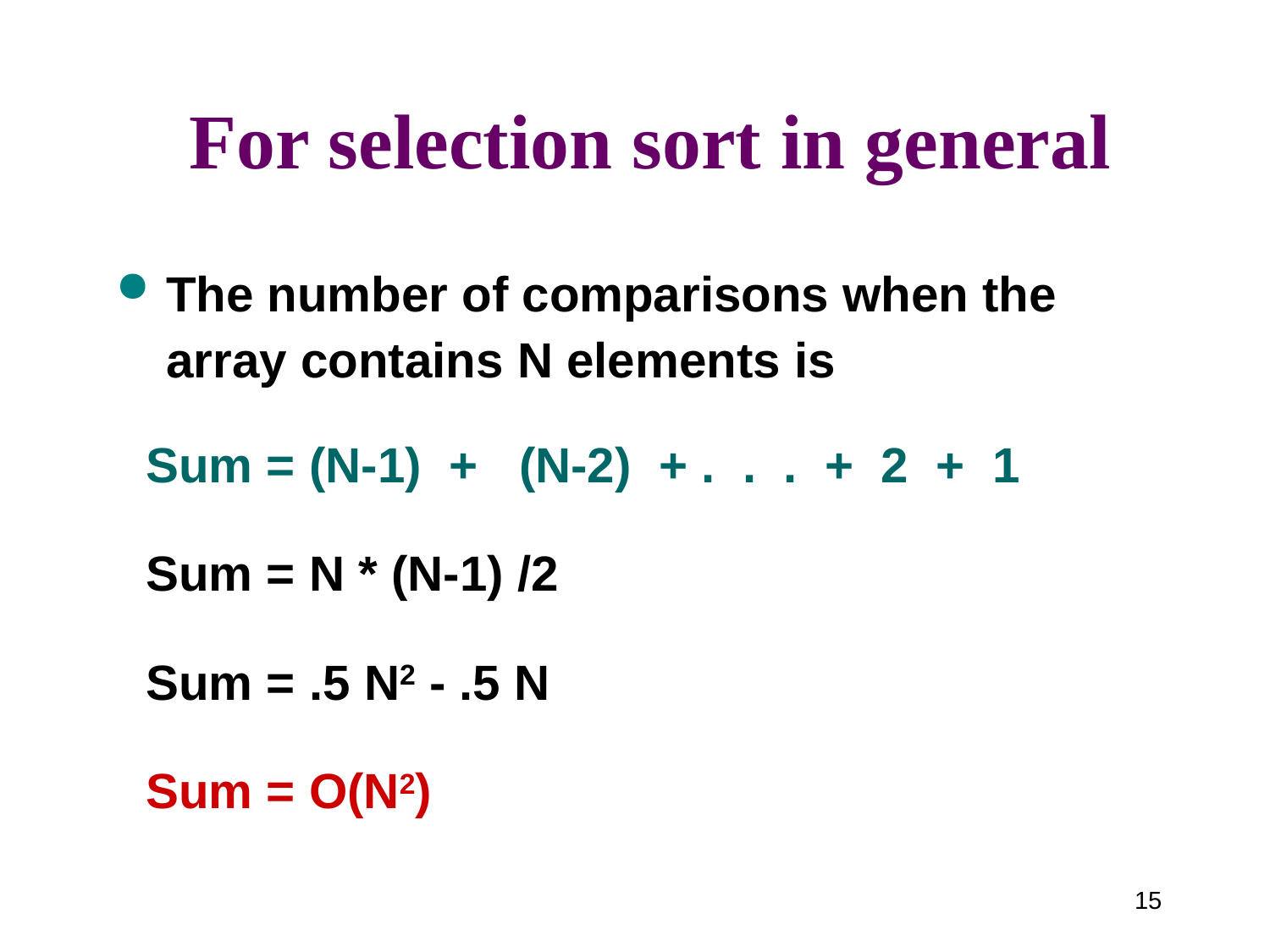

# For selection sort in general
The number of comparisons when the array contains N elements is

  Sum = (N-1)  +   (N-2)  + .  .  .  +  2  +  1

  Sum = N * (N-1) /2

  Sum = .5 N2 - .5 N

  Sum = O(N2)

15